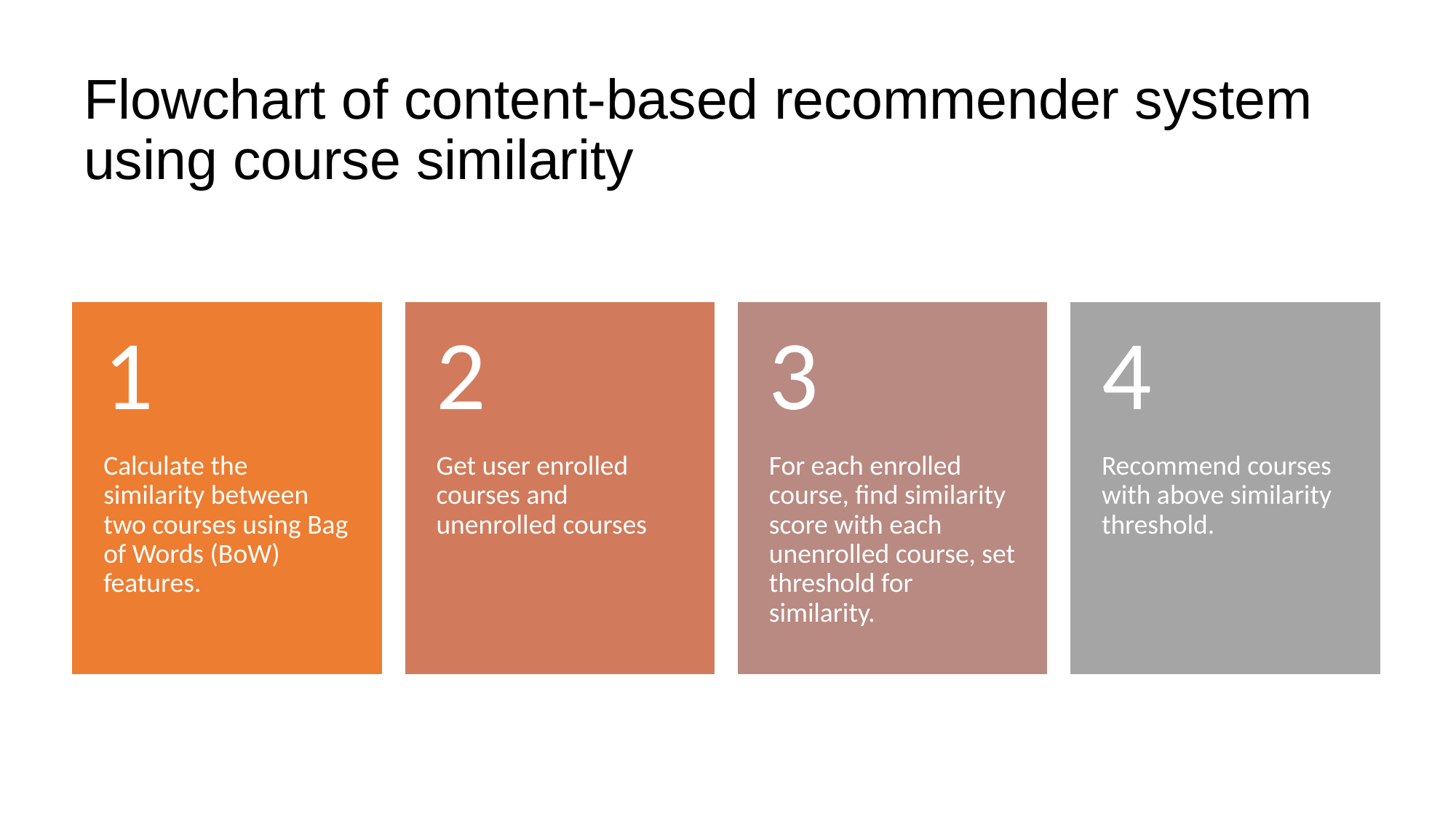

# Flowchart of content-based recommender system using course similarity
Calculate the similarity between two courses using Bag of Words (BoW) features.
1
Get user enrolled courses and unenrolled courses
2
For each enrolled course, find similarity score with each unenrolled course, set threshold for similarity.
3
Recommend courses with above similarity threshold.
4